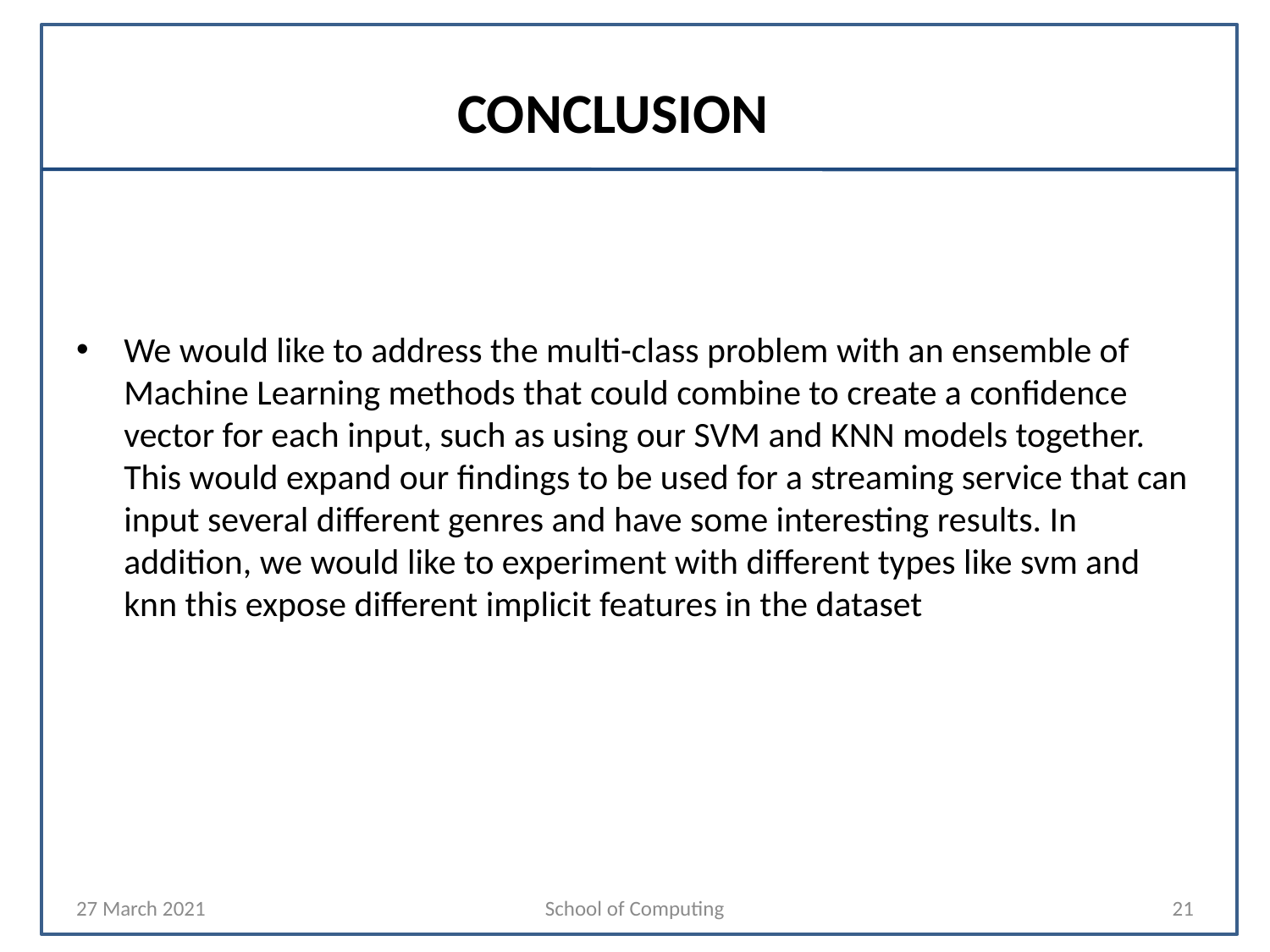

# CONCLUSION

We would like to address the multi-class problem with an ensemble of Machine Learning methods that could combine to create a confidence vector for each input, such as using our SVM and KNN models together. This would expand our findings to be used for a streaming service that can input several different genres and have some interesting results. In addition, we would like to experiment with different types like svm and knn this expose different implicit features in the dataset
27 March 2021
School of Computing
21